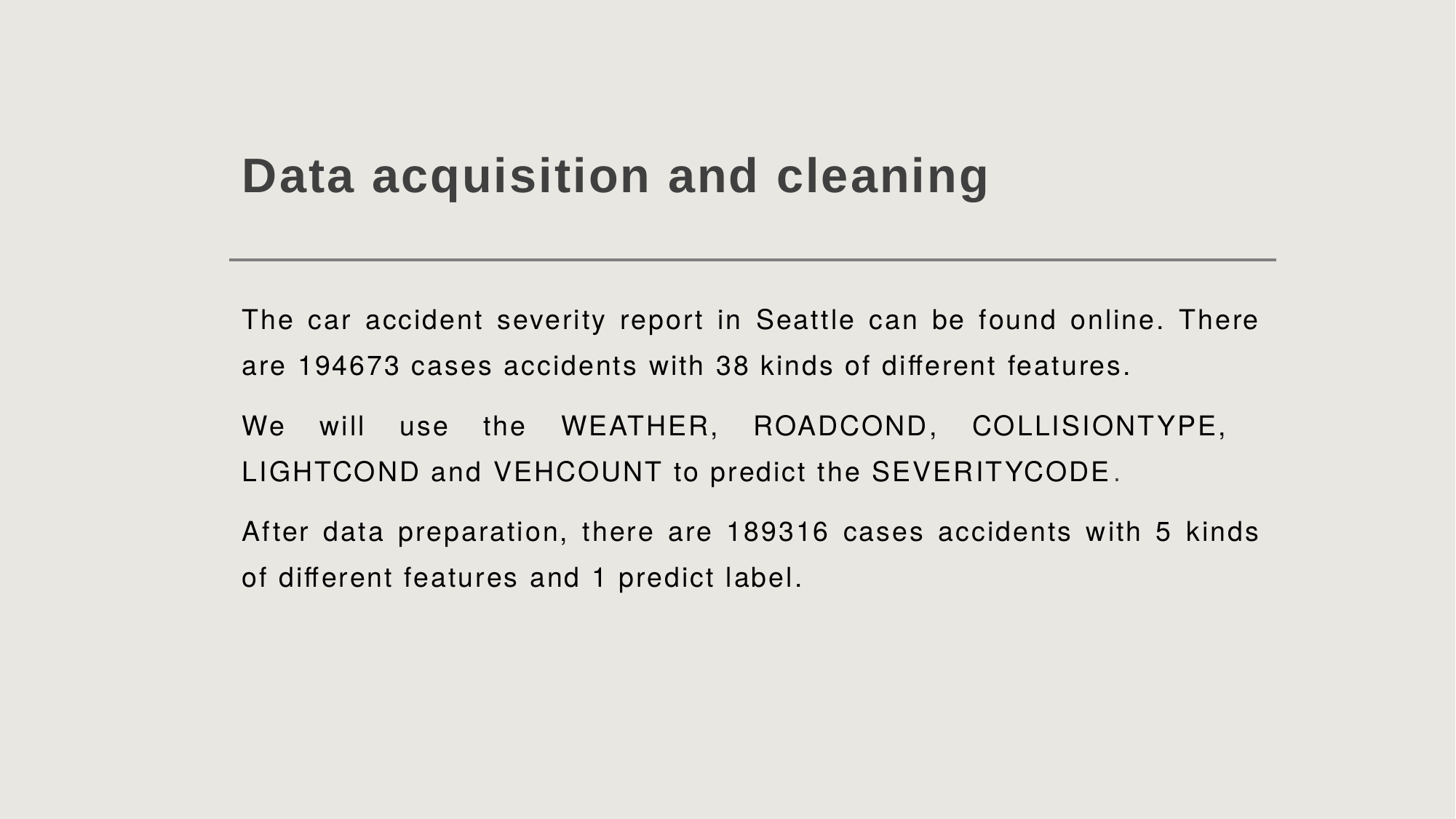

# Data acquisition and cleaning
The car accident severity report in Seattle can be found online. There are 194673 cases accidents with 38 kinds of different features.
We will use the WEATHER, ROADCOND, COLLISIONTYPE,  LIGHTCOND and VEHCOUNT to predict the SEVERITYCODE.
After data preparation, there are 189316 cases accidents with 5 kinds of different features and 1 predict label.